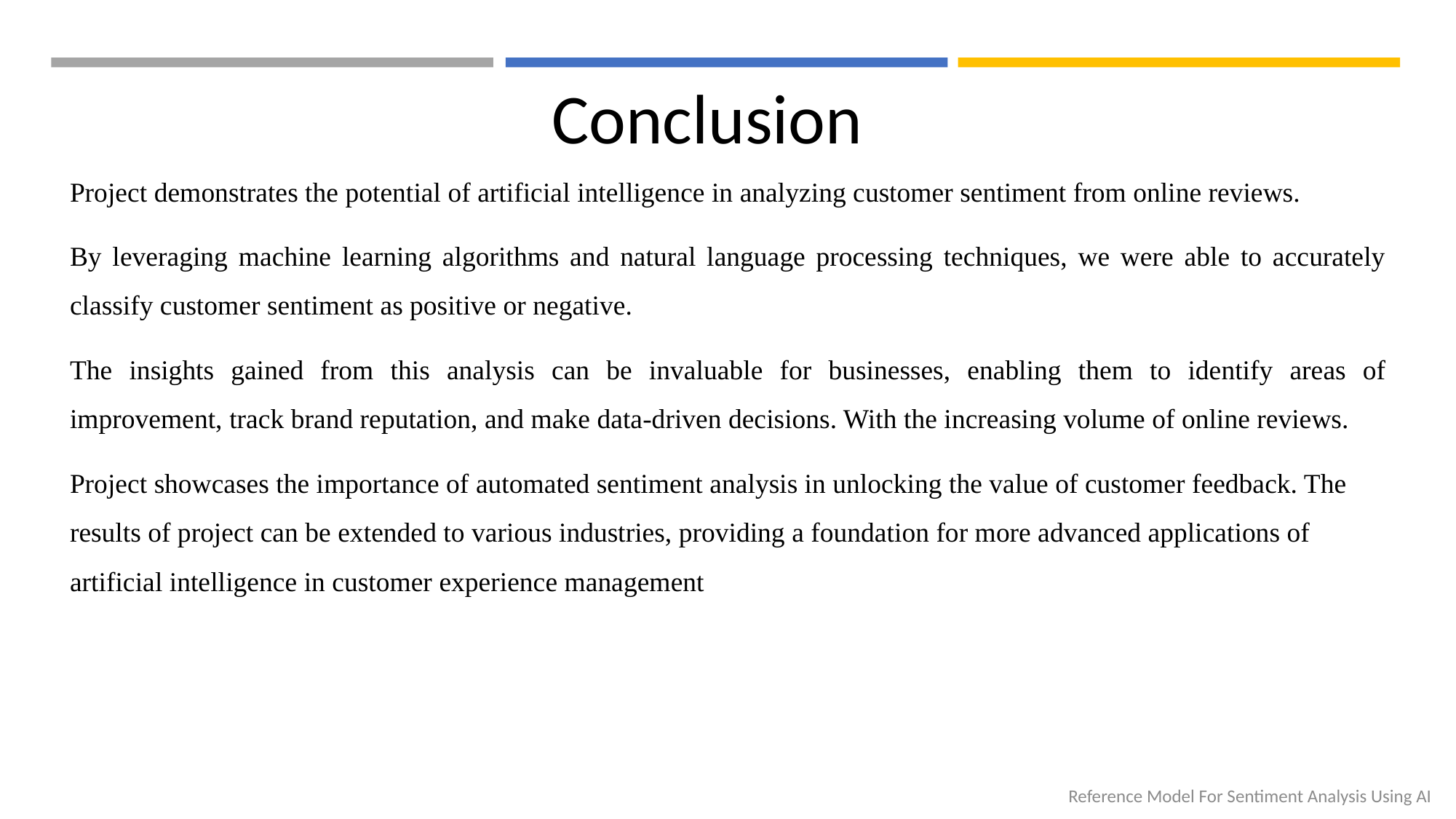

# Conclusion
Project demonstrates the potential of artificial intelligence in analyzing customer sentiment from online reviews.
By leveraging machine learning algorithms and natural language processing techniques, we were able to accurately classify customer sentiment as positive or negative.
The insights gained from this analysis can be invaluable for businesses, enabling them to identify areas of improvement, track brand reputation, and make data-driven decisions. With the increasing volume of online reviews.
Project showcases the importance of automated sentiment analysis in unlocking the value of customer feedback. The results of project can be extended to various industries, providing a foundation for more advanced applications of artificial intelligence in customer experience management
Reference Model For Sentiment Analysis Using AI